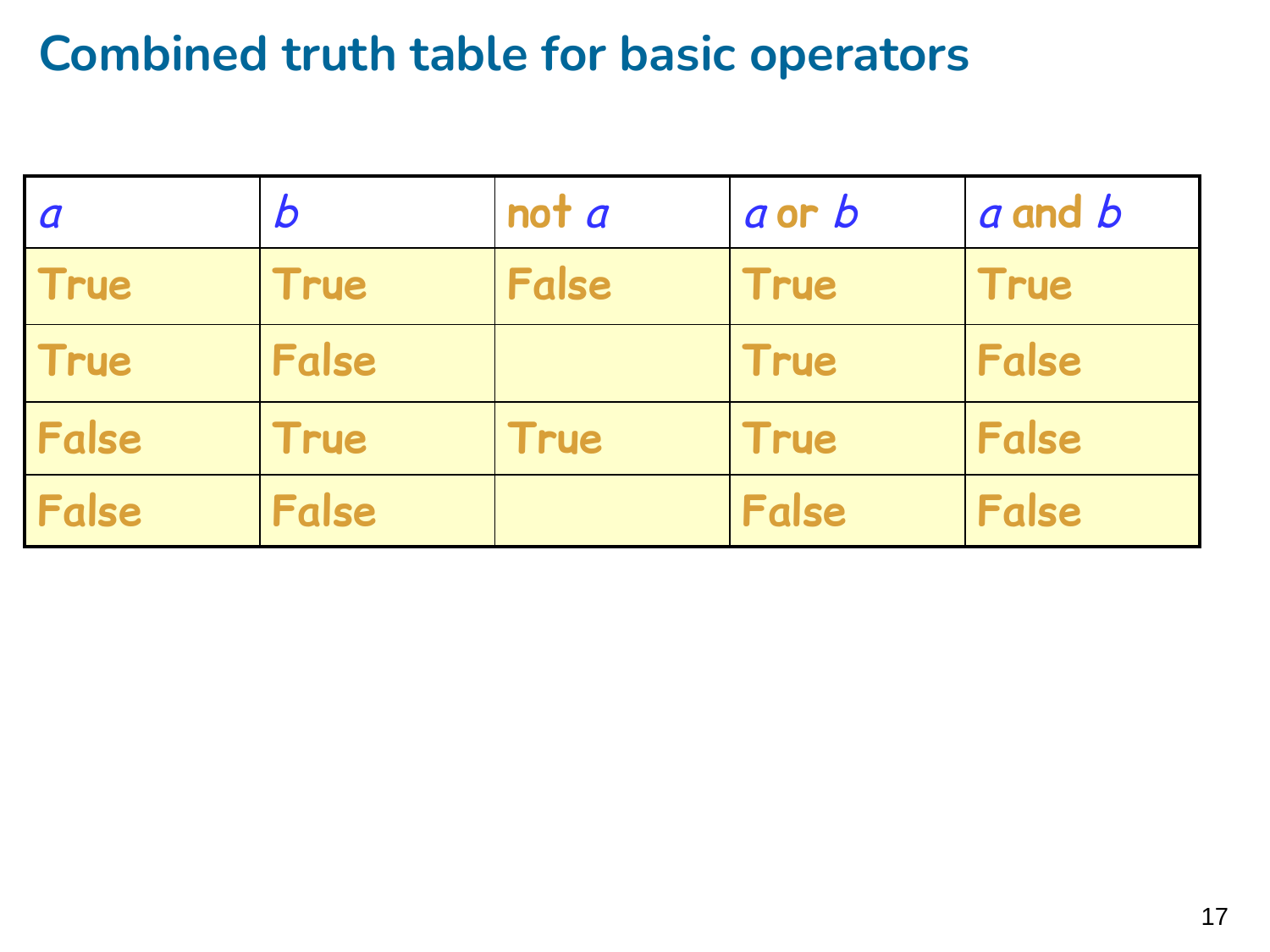

# Combined truth table for basic operators
| a | b | not a | a or b | a and b |
| --- | --- | --- | --- | --- |
| True | True | False | True | True |
| True | False |  | True | False |
| False | True | True | True | False |
| False | False |  | False | False |
17